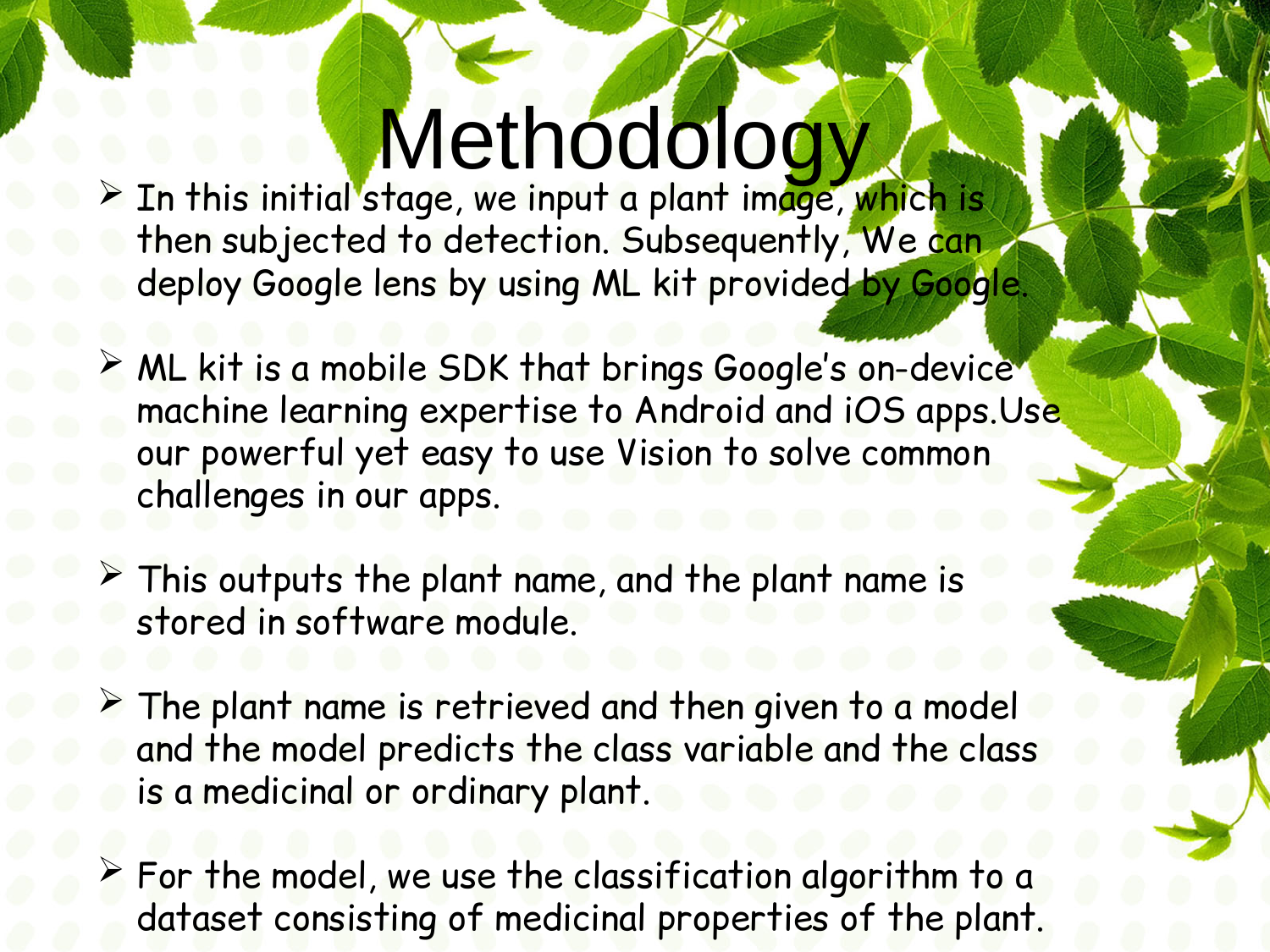

In this initial stage, we input a plant image, which is then subjected to detection. Subsequently, We can deploy Google lens by using ML kit provided by Google.

ML kit is a mobile SDK that brings Google’s on-device machine learning expertise to Android and iOS apps.Use our powerful yet easy to use Vision to solve common challenges in our apps.

This outputs the plant name, and the plant name is stored in software module.

The plant name is retrieved and then given to a model and the model predicts the class variable and the class is a medicinal or ordinary plant.

For the model, we use the classification algorithm to a dataset consisting of medicinal properties of the plant.

                             Methodology